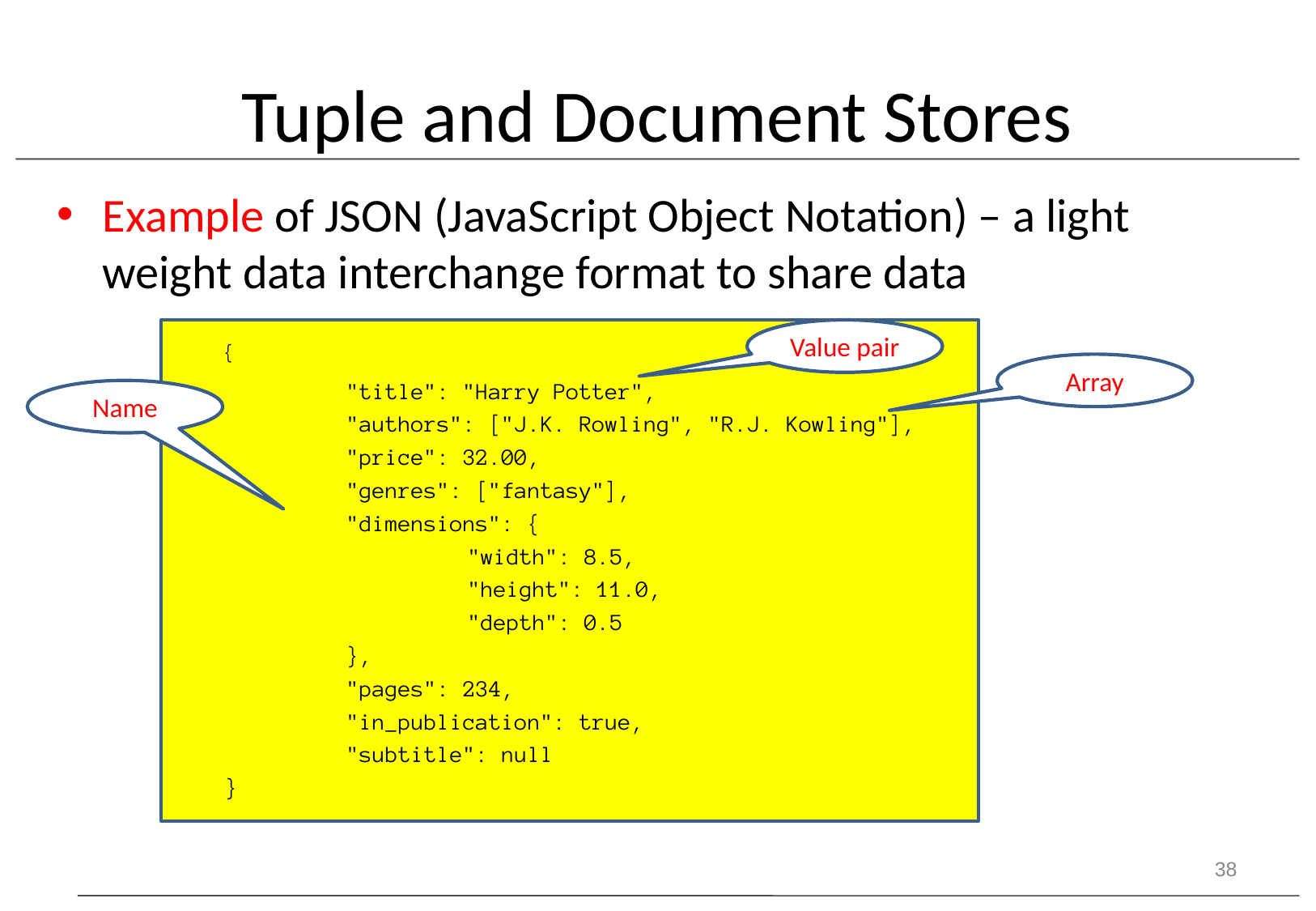

# Tuple and Document Stores
Example of JSON (JavaScript Object Notation) – a light weight data interchange format to share data
 	{
		"title": "Harry Potter",
		"authors": ["J.K. Rowling", "R.J. Kowling"],
		"price": 32.00,
		"genres": ["fantasy"],
		"dimensions": {
			"width": 8.5,
			"height": 11.0,
			"depth": 0.5
		},
		"pages": 234,
		"in_publication": true,
		"subtitle": null
	}

Value pair
Array
Name
38